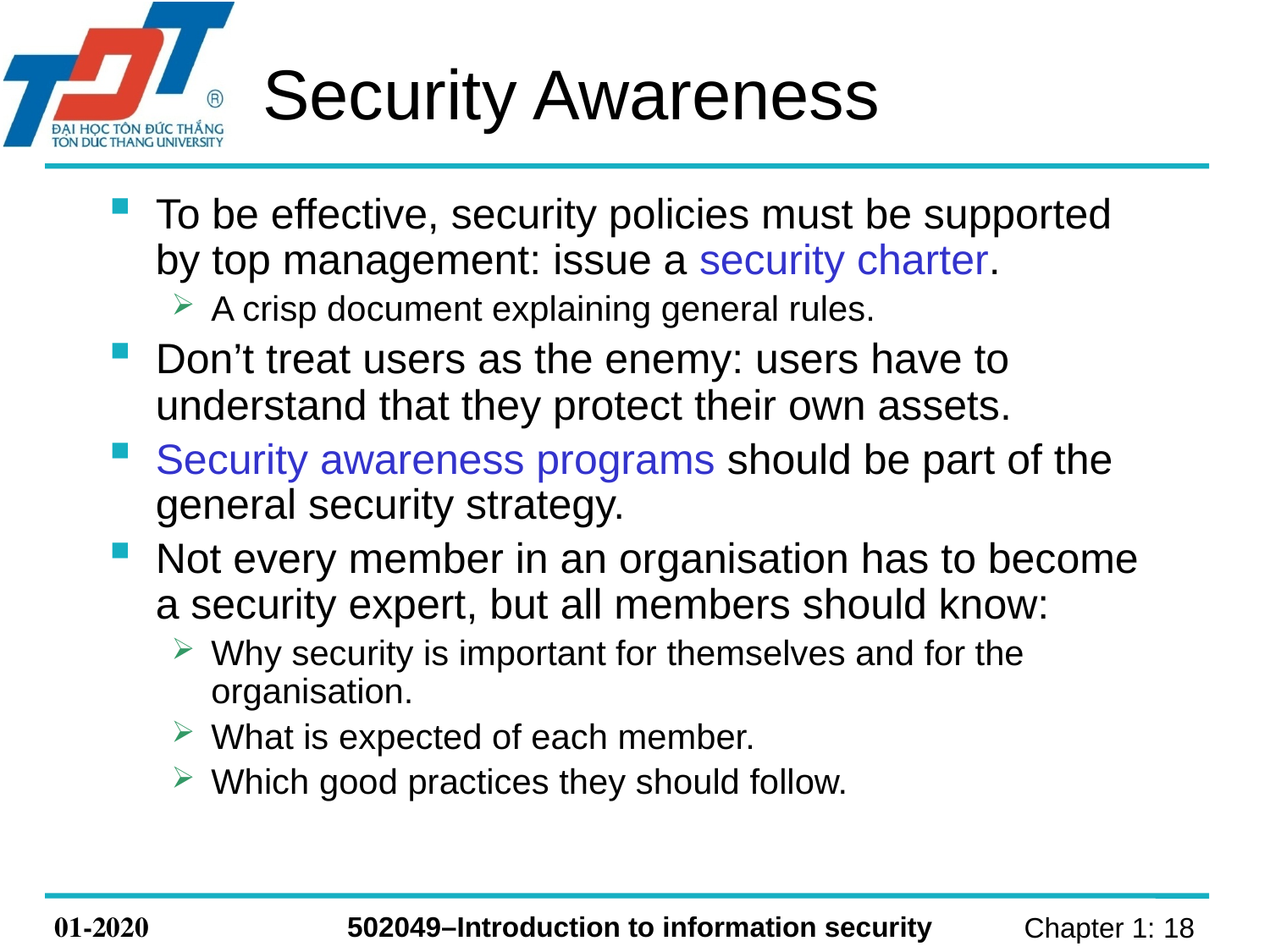

# Security Awareness
To be effective, security policies must be supported by top management: issue a security charter.
A crisp document explaining general rules.
Don’t treat users as the enemy: users have to understand that they protect their own assets.
Security awareness programs should be part of the general security strategy.
Not every member in an organisation has to become a security expert, but all members should know:
Why security is important for themselves and for the organisation.
What is expected of each member.
Which good practices they should follow.